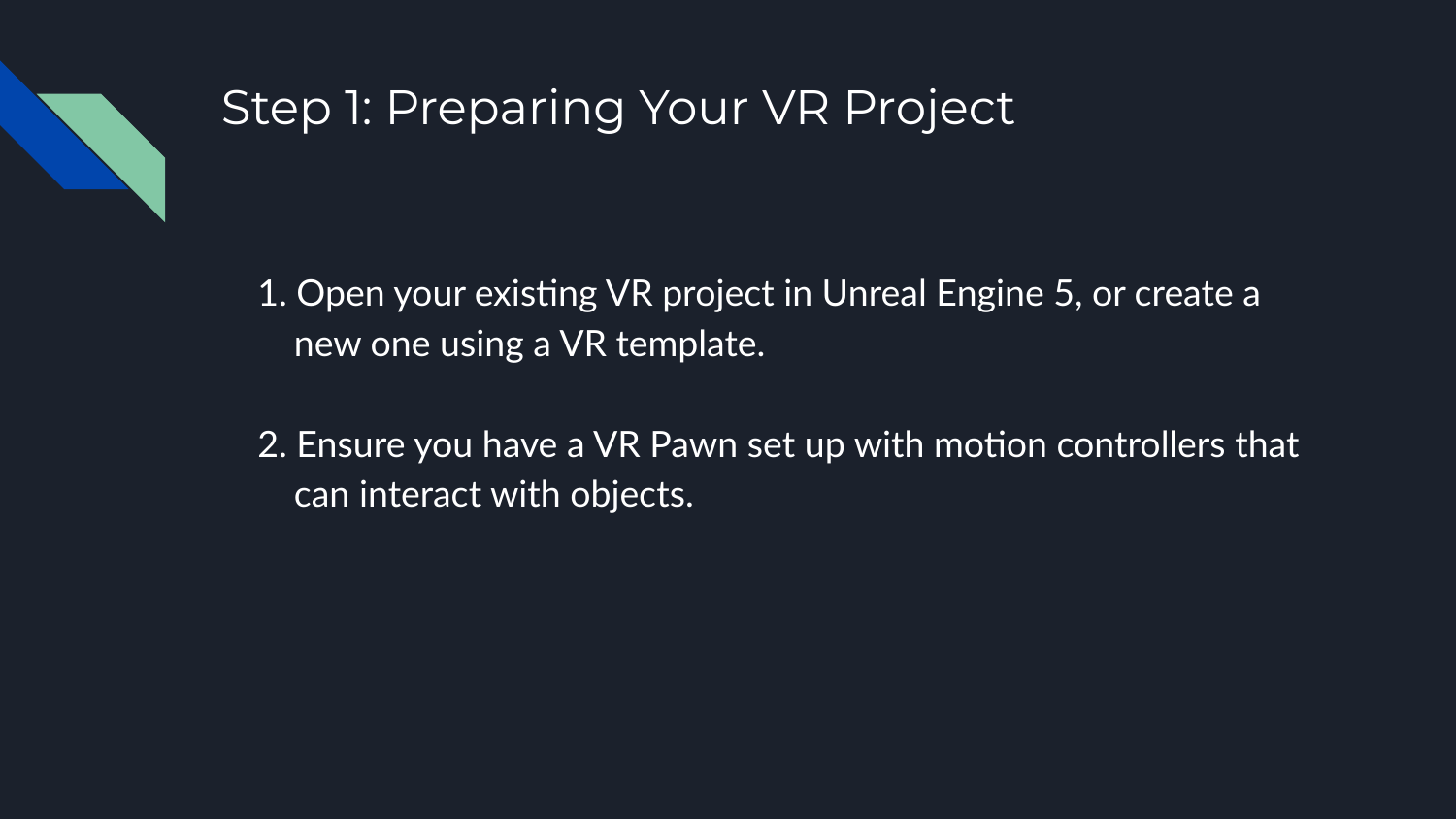

# Step 1: Preparing Your VR Project
1. Open your existing VR project in Unreal Engine 5, or create a new one using a VR template.

2. Ensure you have a VR Pawn set up with motion controllers that can interact with objects.